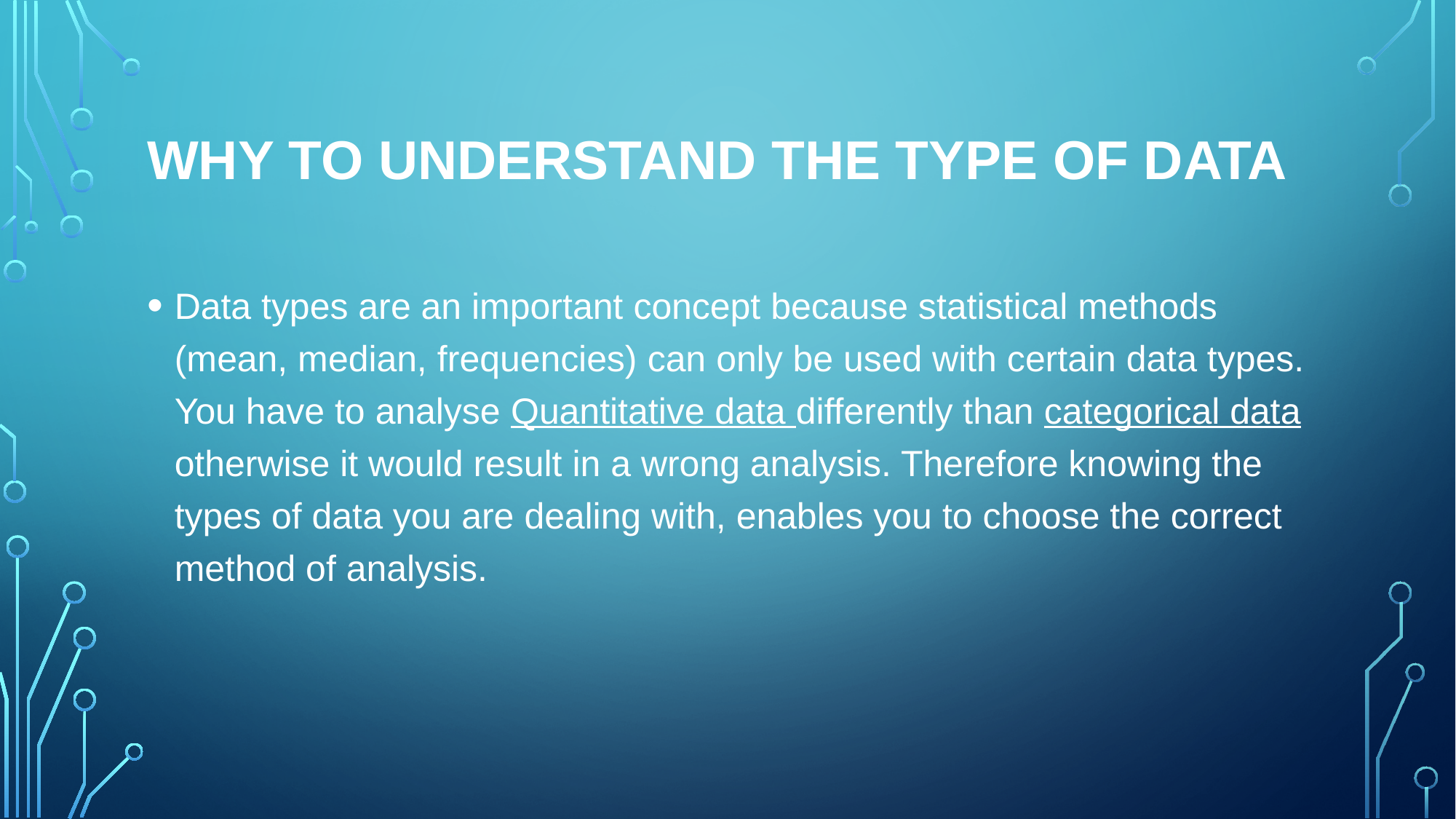

# Why to understand the type of data
Data types are an important concept because statistical methods (mean, median, frequencies) can only be used with certain data types. You have to analyse Quantitative data differently than categorical data otherwise it would result in a wrong analysis. Therefore knowing the types of data you are dealing with, enables you to choose the correct method of analysis.